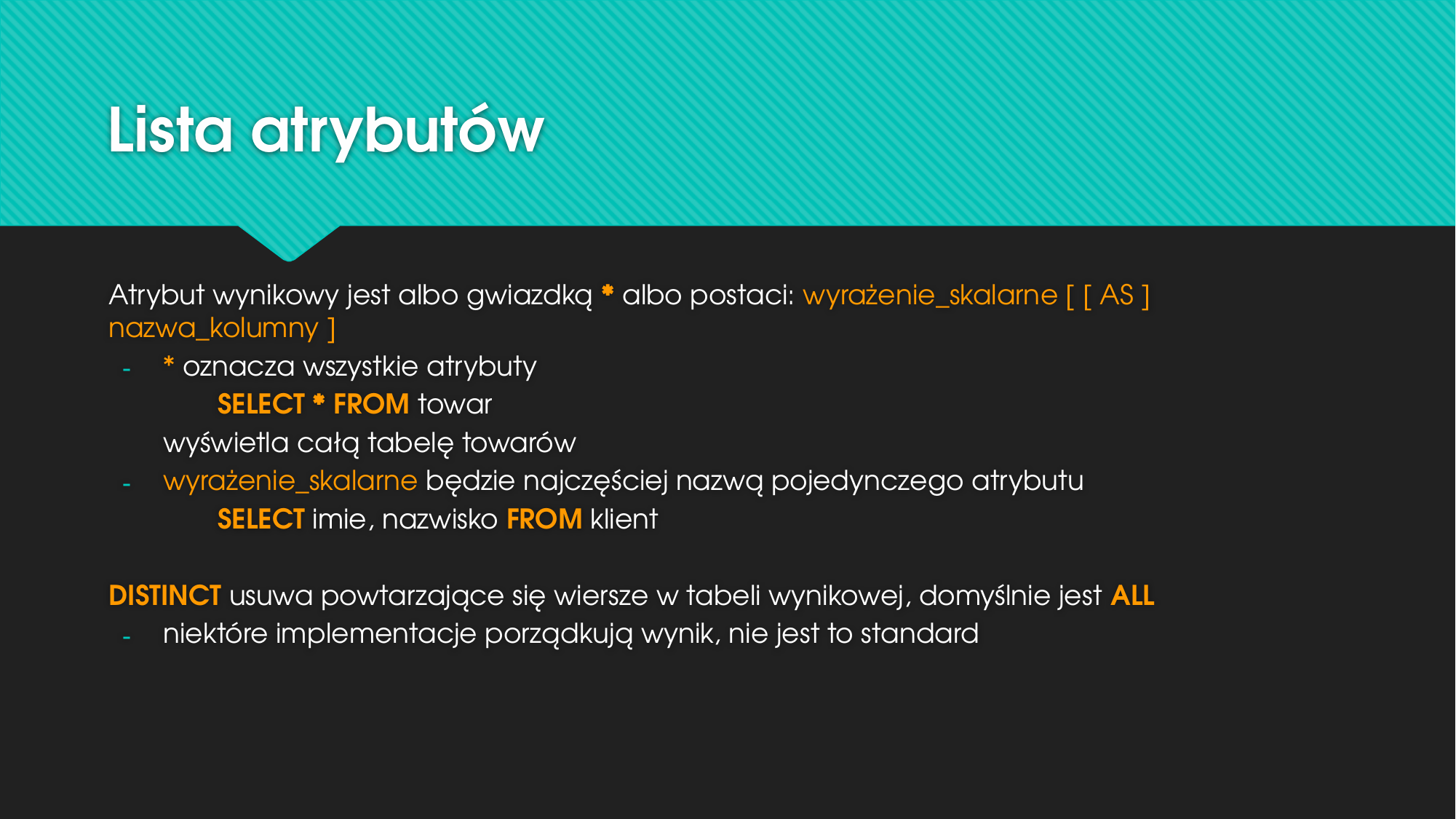

# Lista atrybutów
Atrybut wynikowy jest albo gwiazdką * albo postaci: wyrażenie_skalarne [ [ AS ] nazwa_kolumny ]
* oznacza wszystkie atrybuty
SELECT * FROM towar
wyświetla całą tabelę towarów
wyrażenie_skalarne będzie najczęściej nazwą pojedynczego atrybutu
SELECT imie, nazwisko FROM klient

DISTINCT usuwa powtarzające się wiersze w tabeli wynikowej, domyślnie jest ALL
niektóre implementacje porządkują wynik, nie jest to standard